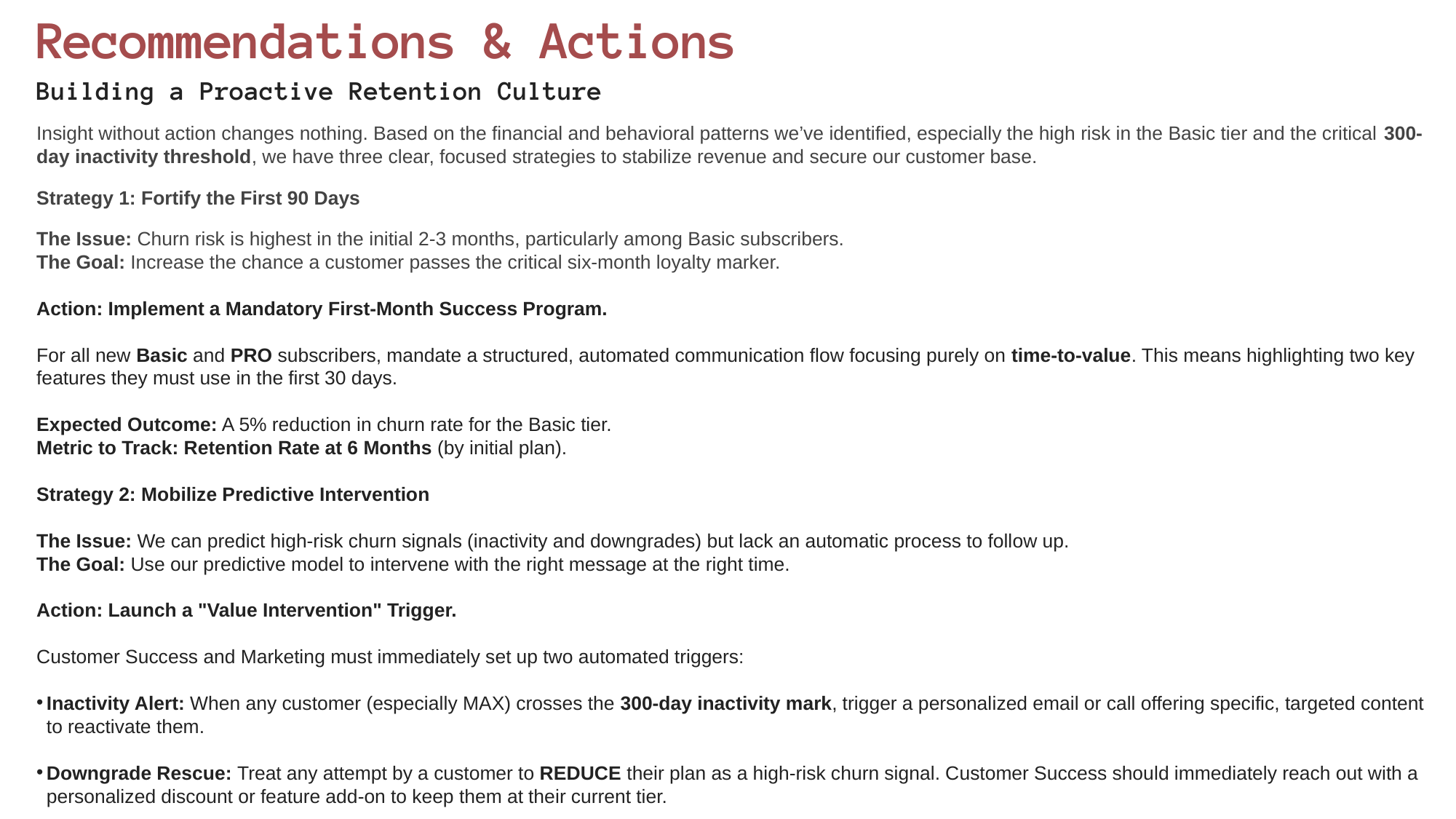

Recommendations & Actions
Building a Proactive Retention Culture

Insight without action changes nothing. Based on the financial and behavioral patterns we’ve identified, especially the high risk in the Basic tier and the critical 300-day inactivity threshold, we have three clear, focused strategies to stabilize revenue and secure our customer base.
Strategy 1: Fortify the First 90 Days
The Issue: Churn risk is highest in the initial 2-3 months, particularly among Basic subscribers.
The Goal: Increase the chance a customer passes the critical six-month loyalty marker.

Action: Implement a Mandatory First-Month Success Program.

For all new Basic and PRO subscribers, mandate a structured, automated communication flow focusing purely on time-to-value. This means highlighting two key features they must use in the first 30 days.

Expected Outcome: A 5% reduction in churn rate for the Basic tier.
Metric to Track: Retention Rate at 6 Months (by initial plan).

Strategy 2: Mobilize Predictive Intervention

The Issue: We can predict high-risk churn signals (inactivity and downgrades) but lack an automatic process to follow up.
The Goal: Use our predictive model to intervene with the right message at the right time.

Action: Launch a "Value Intervention" Trigger.

Customer Success and Marketing must immediately set up two automated triggers:

Inactivity Alert: When any customer (especially MAX) crosses the 300-day inactivity mark, trigger a personalized email or call offering specific, targeted content to reactivate them.

Downgrade Rescue: Treat any attempt by a customer to REDUCE their plan as a high-risk churn signal. Customer Success should immediately reach out with a personalized discount or feature add-on to keep them at their current tier.